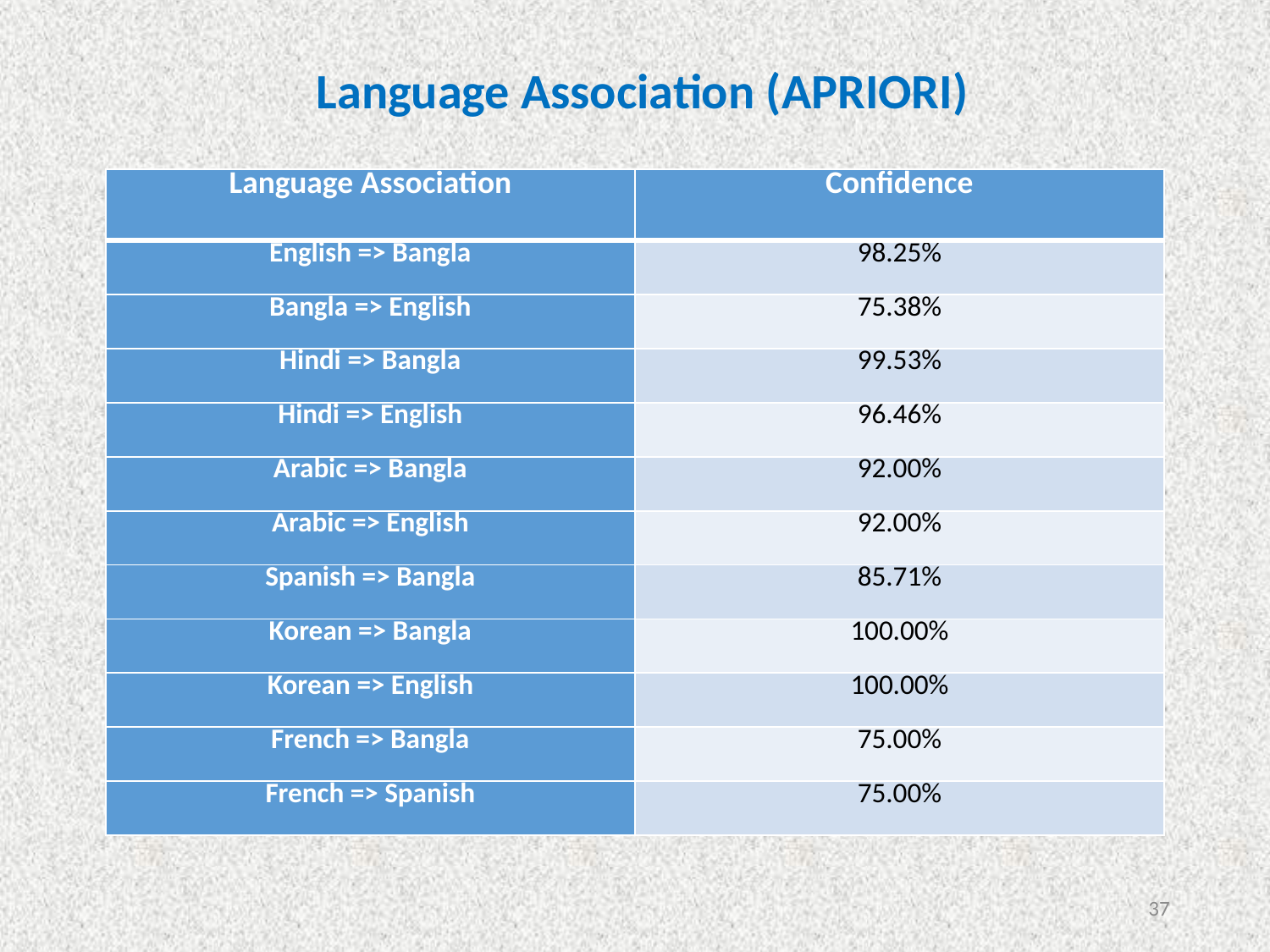

Language Association (APRIORI)
| Language Association | Confidence |
| --- | --- |
| English => Bangla | 98.25% |
| Bangla => English | 75.38% |
| Hindi => Bangla | 99.53% |
| Hindi => English | 96.46% |
| Arabic => Bangla | 92.00% |
| Arabic => English | 92.00% |
| Spanish => Bangla | 85.71% |
| Korean => Bangla | 100.00% |
| Korean => English | 100.00% |
| French => Bangla | 75.00% |
| French => Spanish | 75.00% |
37